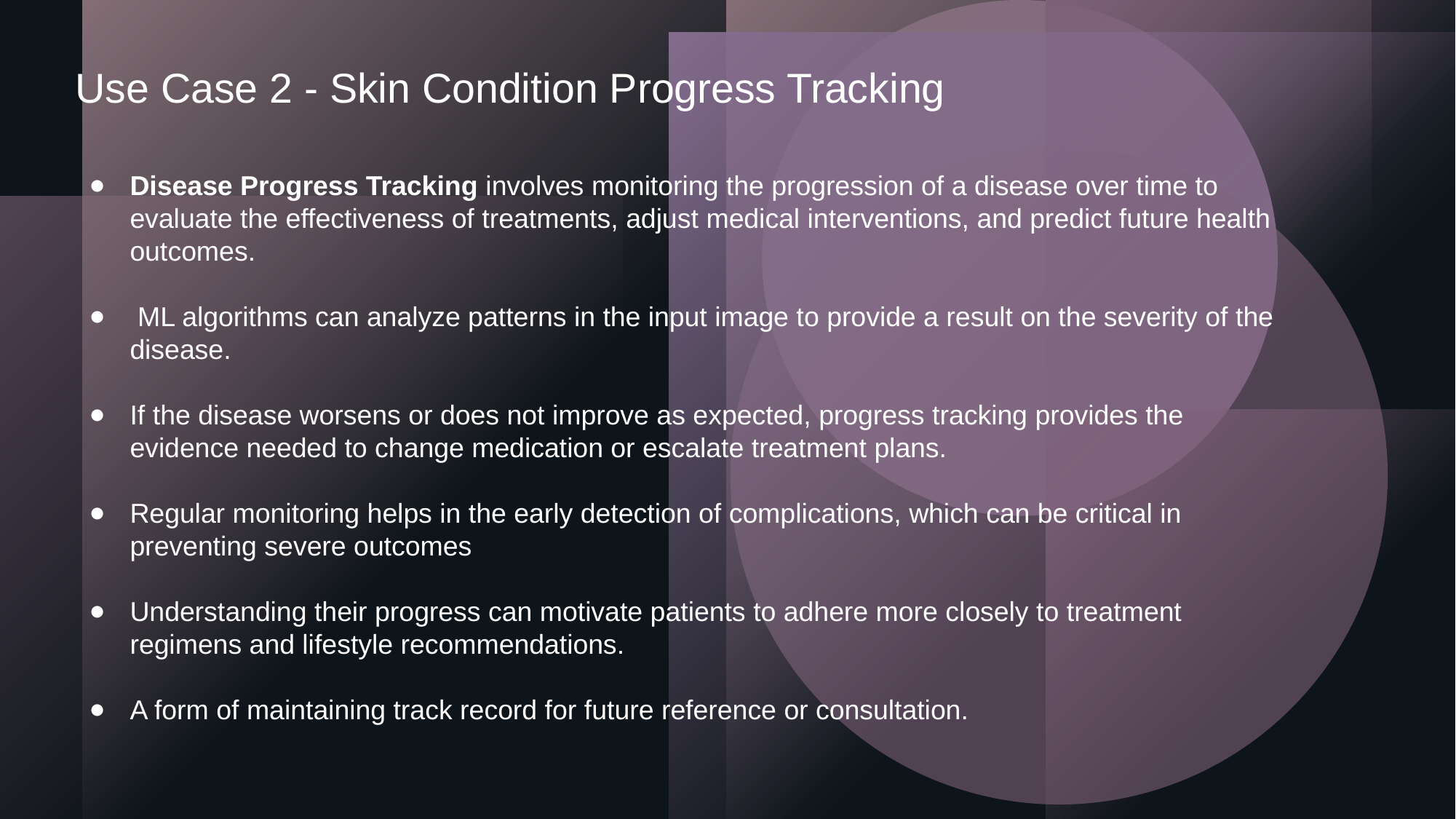

# Use Case 2 - Skin Condition Progress Tracking
Disease Progress Tracking involves monitoring the progression of a disease over time to evaluate the effectiveness of treatments, adjust medical interventions, and predict future health outcomes.

 ML algorithms can analyze patterns in the input image to provide a result on the severity of the disease.

If the disease worsens or does not improve as expected, progress tracking provides the evidence needed to change medication or escalate treatment plans.

Regular monitoring helps in the early detection of complications, which can be critical in preventing severe outcomes

Understanding their progress can motivate patients to adhere more closely to treatment regimens and lifestyle recommendations.

A form of maintaining track record for future reference or consultation.